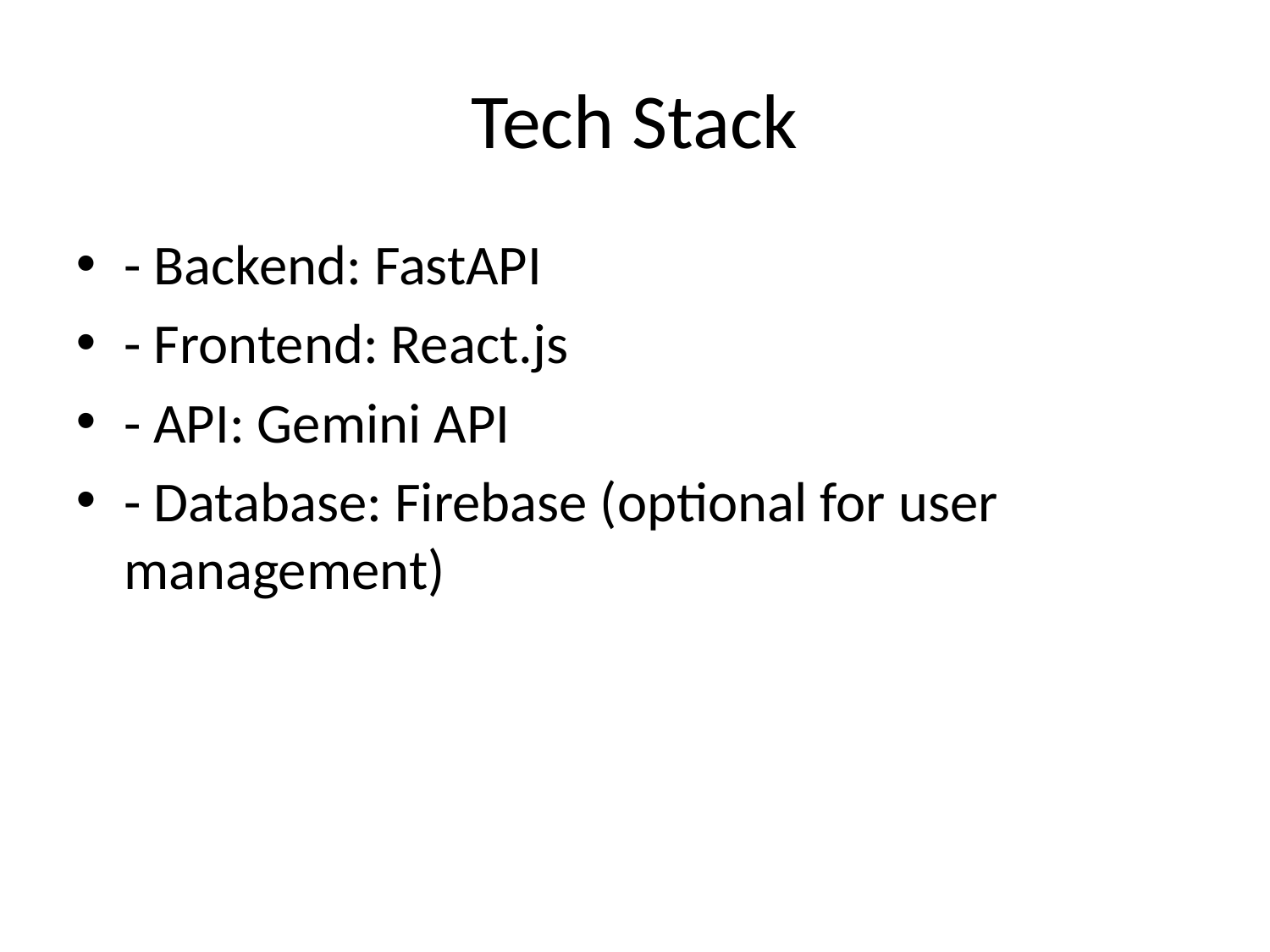

# Tech Stack
- Backend: FastAPI
- Frontend: React.js
- API: Gemini API
- Database: Firebase (optional for user management)